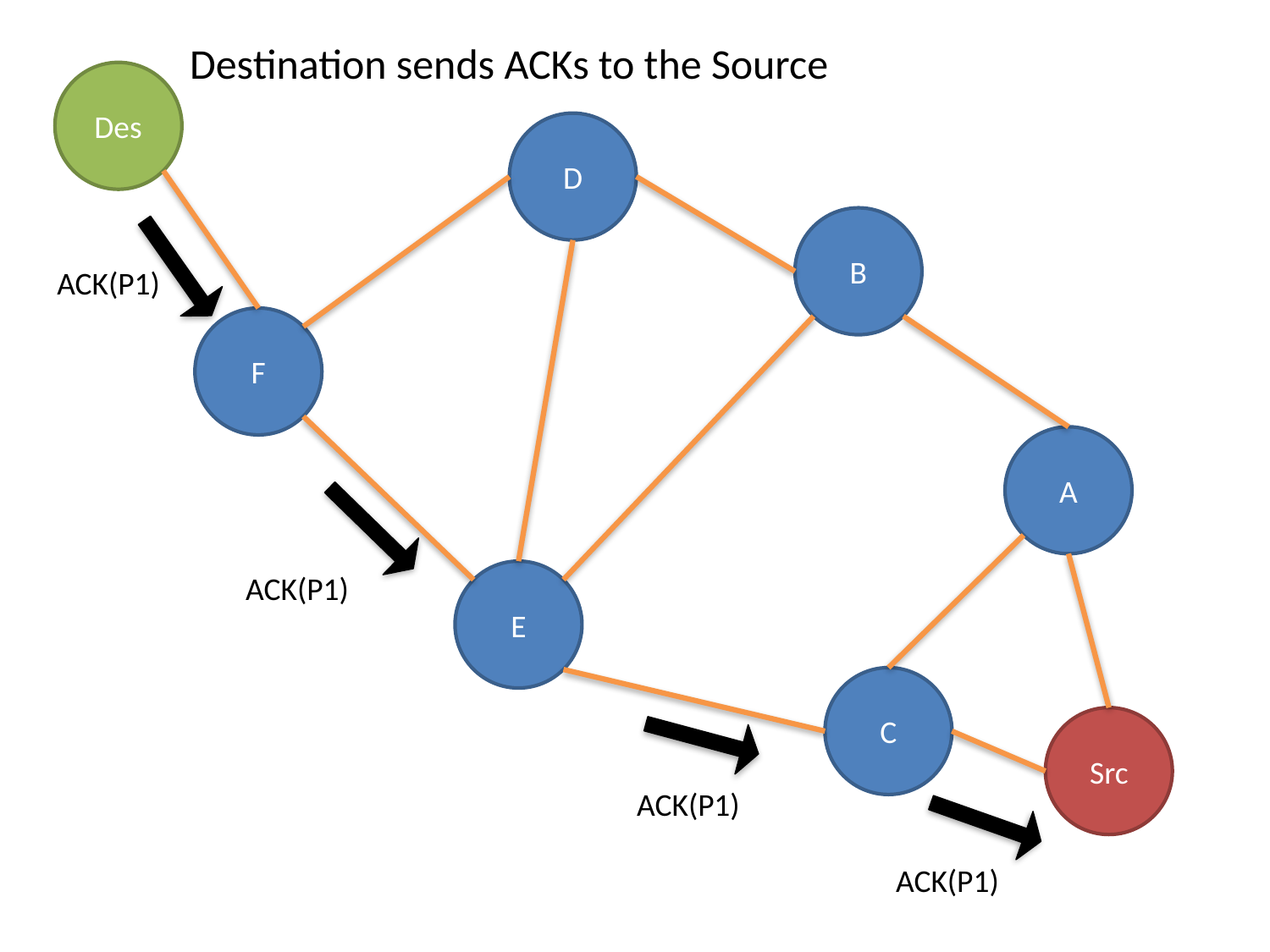

Destination sends ACKs to the Source
Des
D
B

ACK(P1)
F
A

E
ACK(P1)
C
Src

ACK(P1)

ACK(P1)